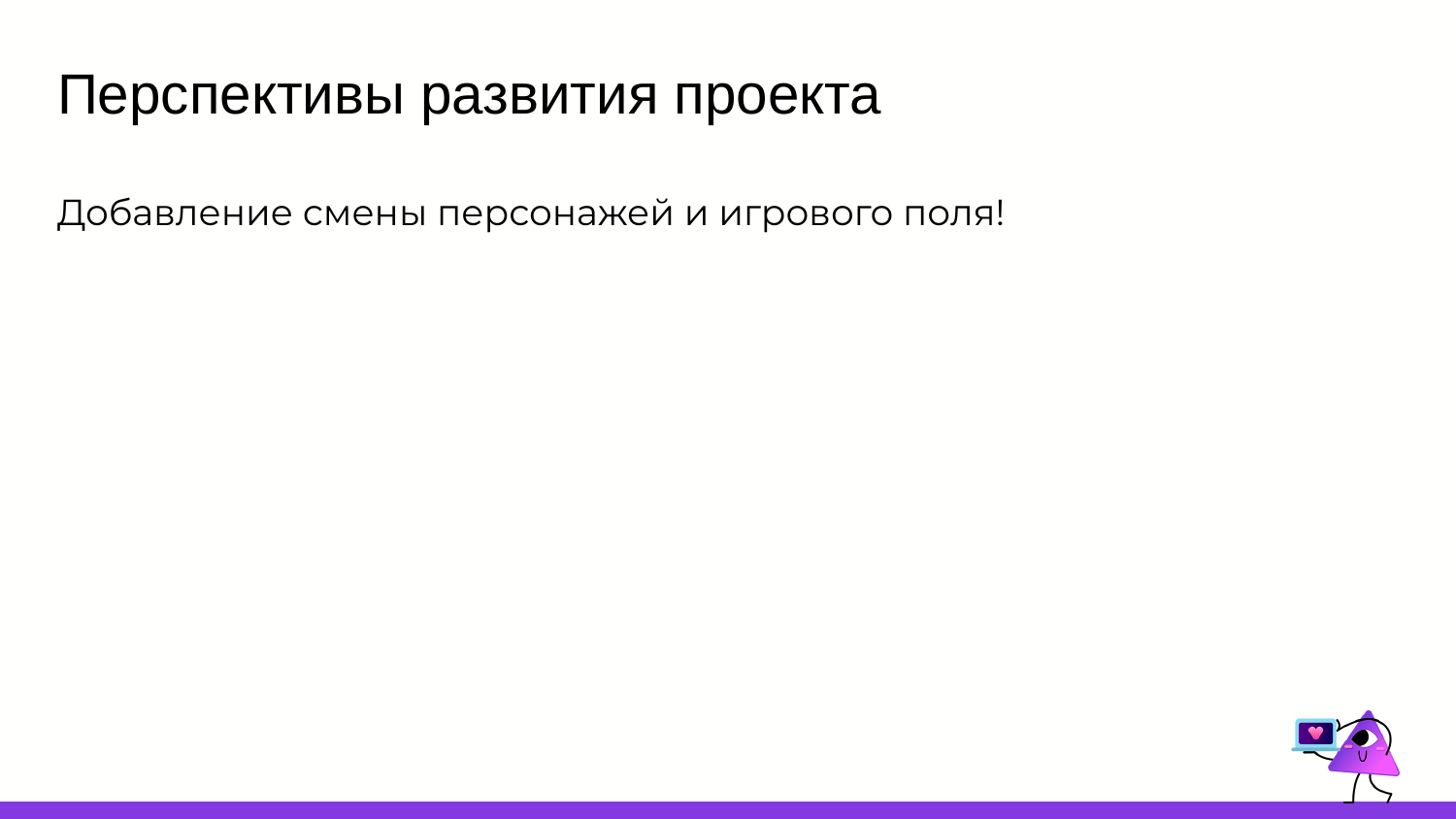

# Перспективы развития проекта
Добавление смены персонажей и игрового поля!